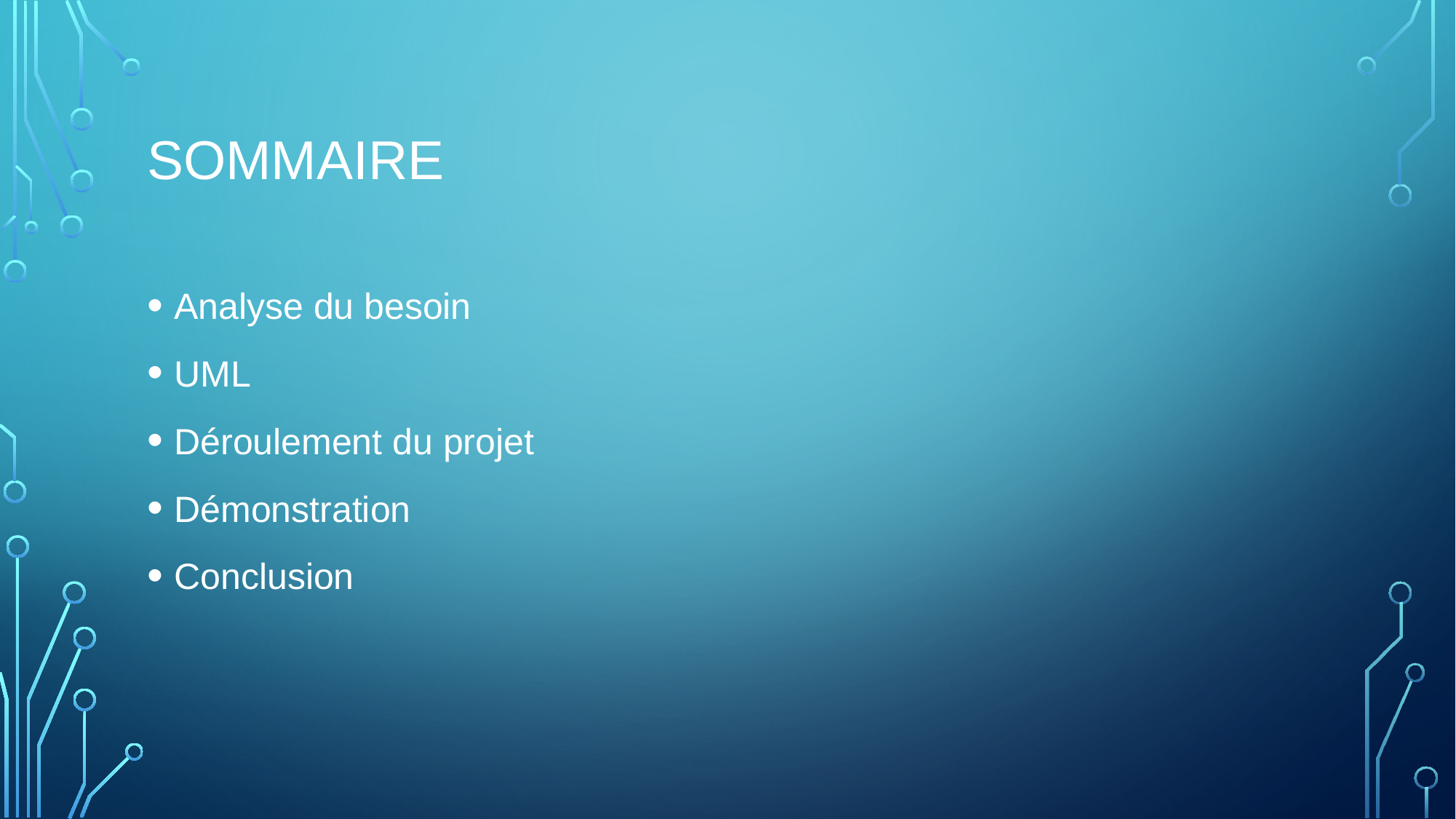

# Sommaire
Analyse du besoin
UML
Déroulement du projet
Démonstration
Conclusion